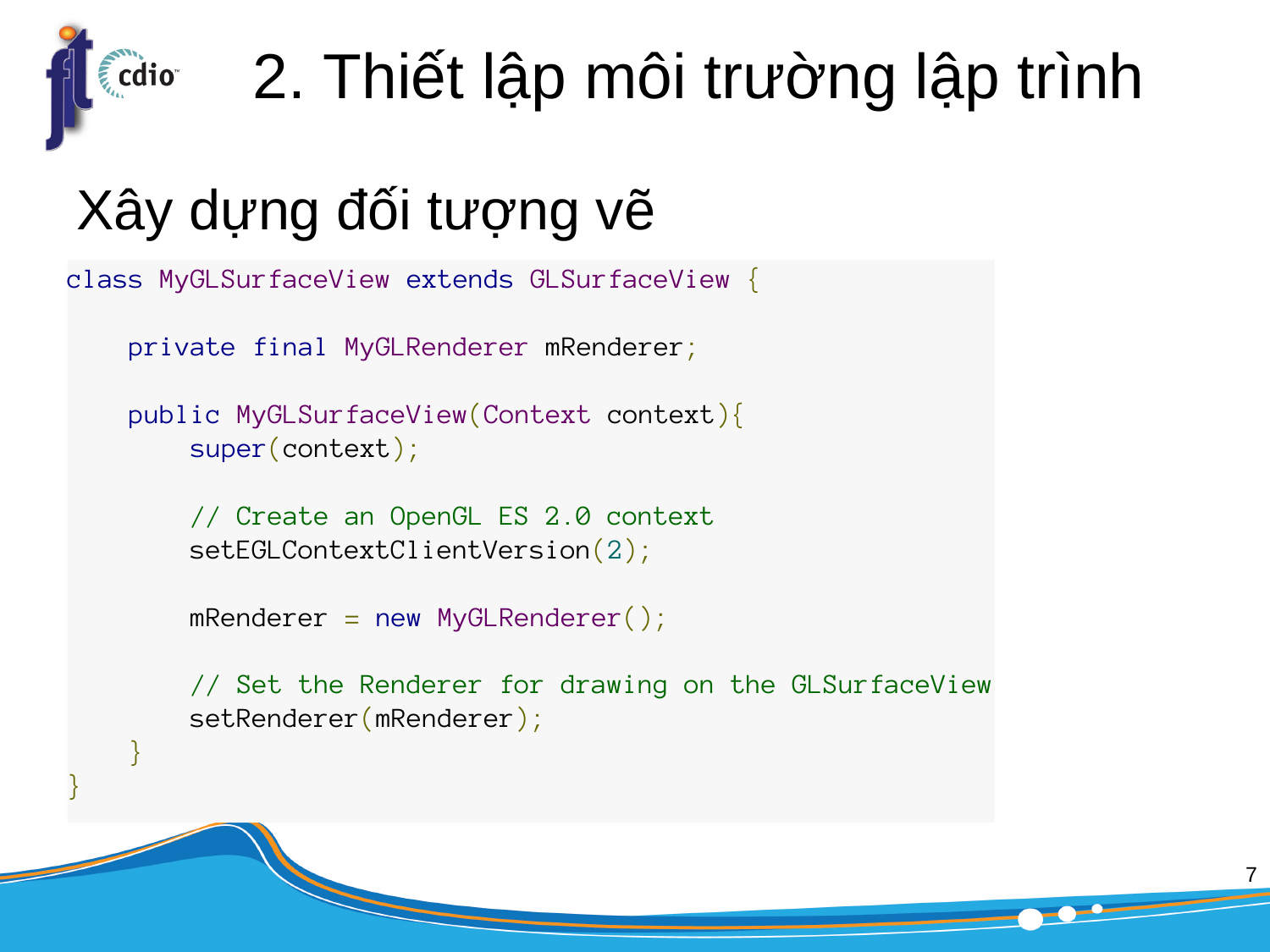

# 2. Thiết lập môi trường lập trình
Xây dựng đối tượng vẽ
class MyGLSurfaceView extends GLSurfaceView {
    private final MyGLRenderer mRenderer;
    public MyGLSurfaceView(Context context){
        super(context);
        // Create an OpenGL ES 2.0 context
        setEGLContextClientVersion(2);
        mRenderer = new MyGLRenderer();
        // Set the Renderer for drawing on the GLSurfaceView
        setRenderer(mRenderer);
    }
}
7